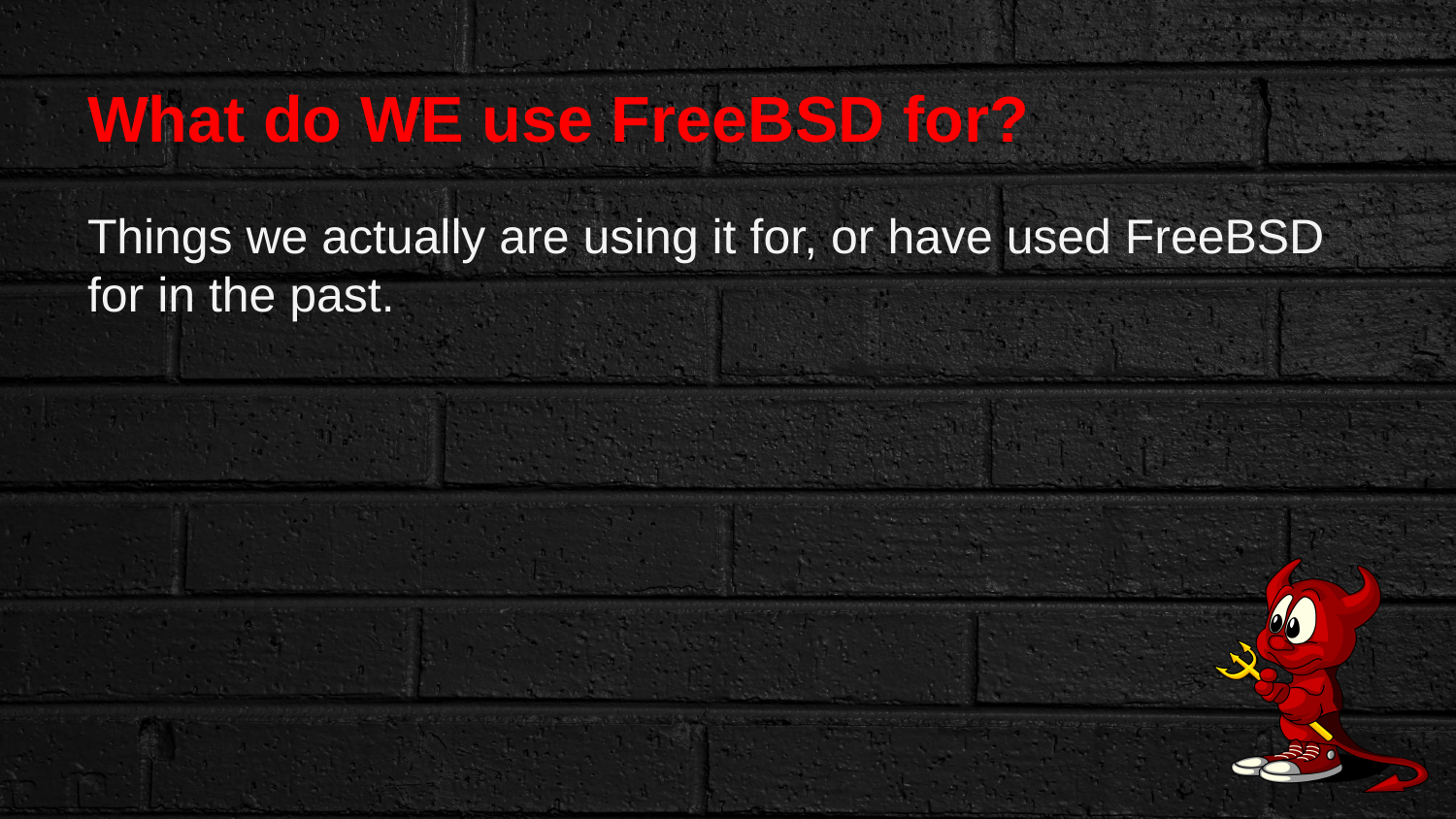

# What do WE use FreeBSD for?
Things we actually are using it for, or have used FreeBSD for in the past.